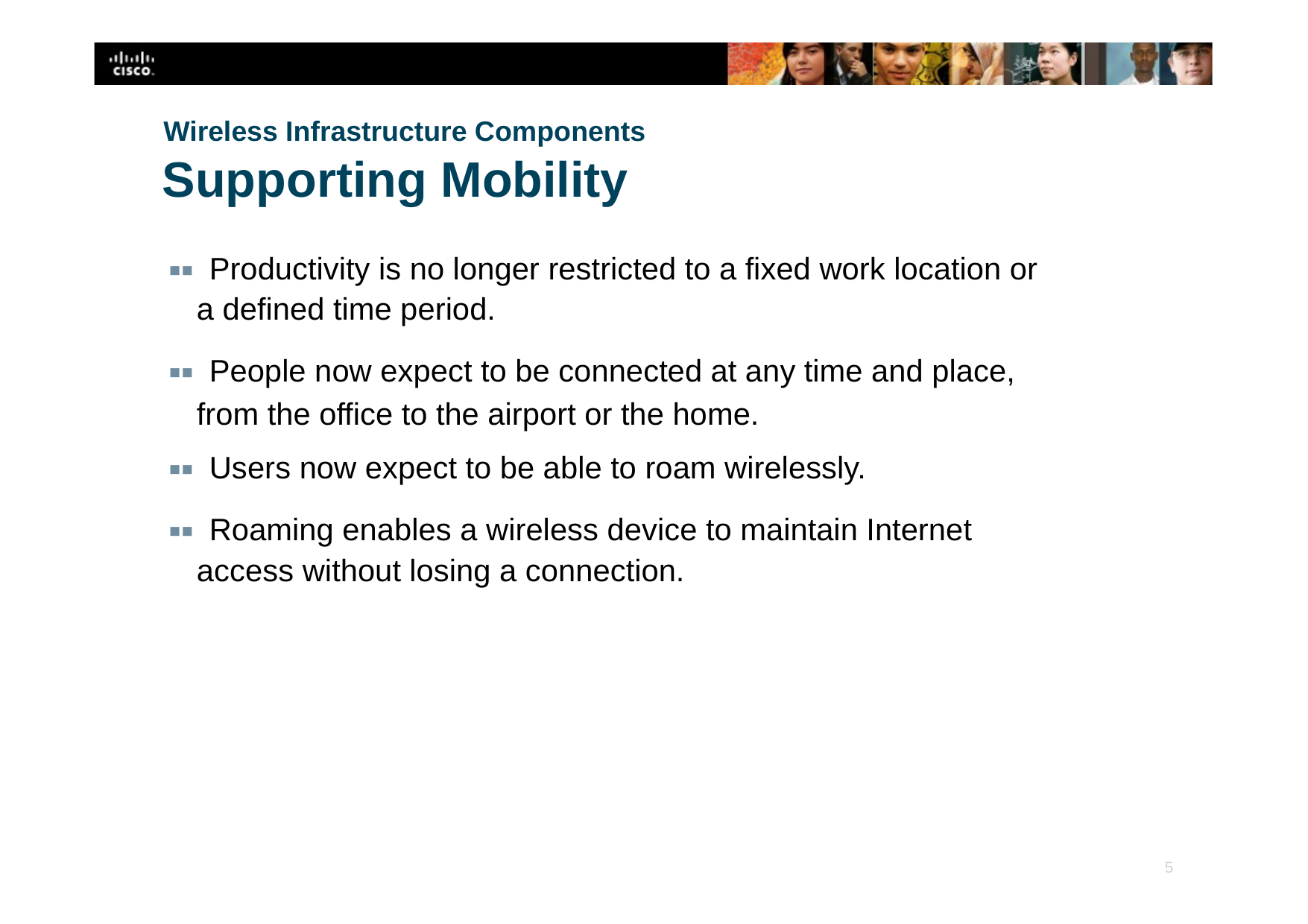

Wireless Infrastructure Components
# Supporting Mobility
▪▪  Productivity is no longer restricted to a fixed work location or a defined time period.
▪▪  People now expect to be connected at any time and place, from the office to the airport or the home.
▪▪  Users now expect to be able to roam wirelessly.
▪▪  Roaming enables a wireless device to maintain Internet access without losing a connection.
5